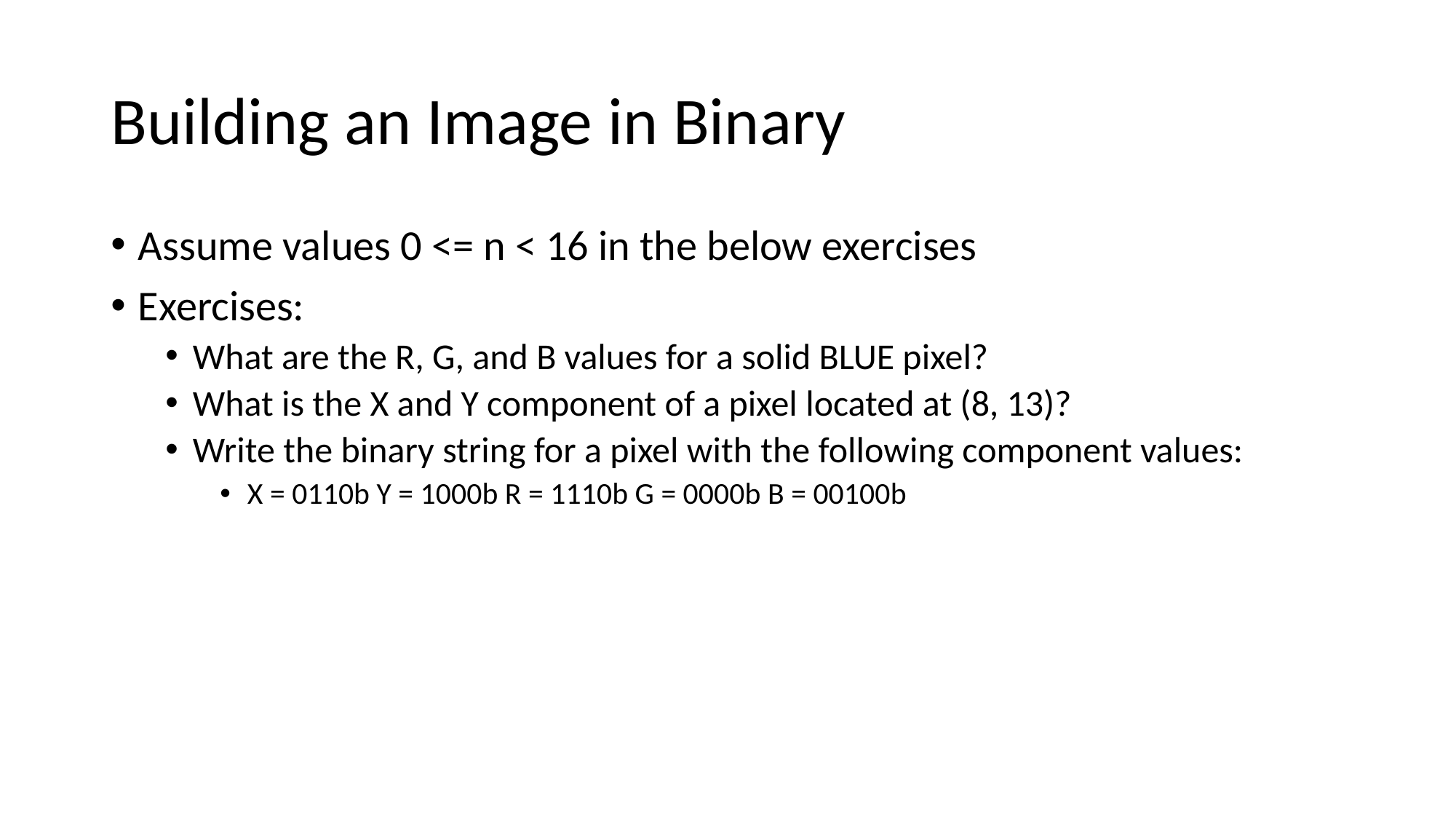

# Building an Image in Binary
Assume values 0 <= n < 16 in the below exercises
Exercises:
What are the R, G, and B values for a solid BLUE pixel?
What is the X and Y component of a pixel located at (8, 13)?
Write the binary string for a pixel with the following component values:
X = 0110b Y = 1000b R = 1110b G = 0000b B = 00100b